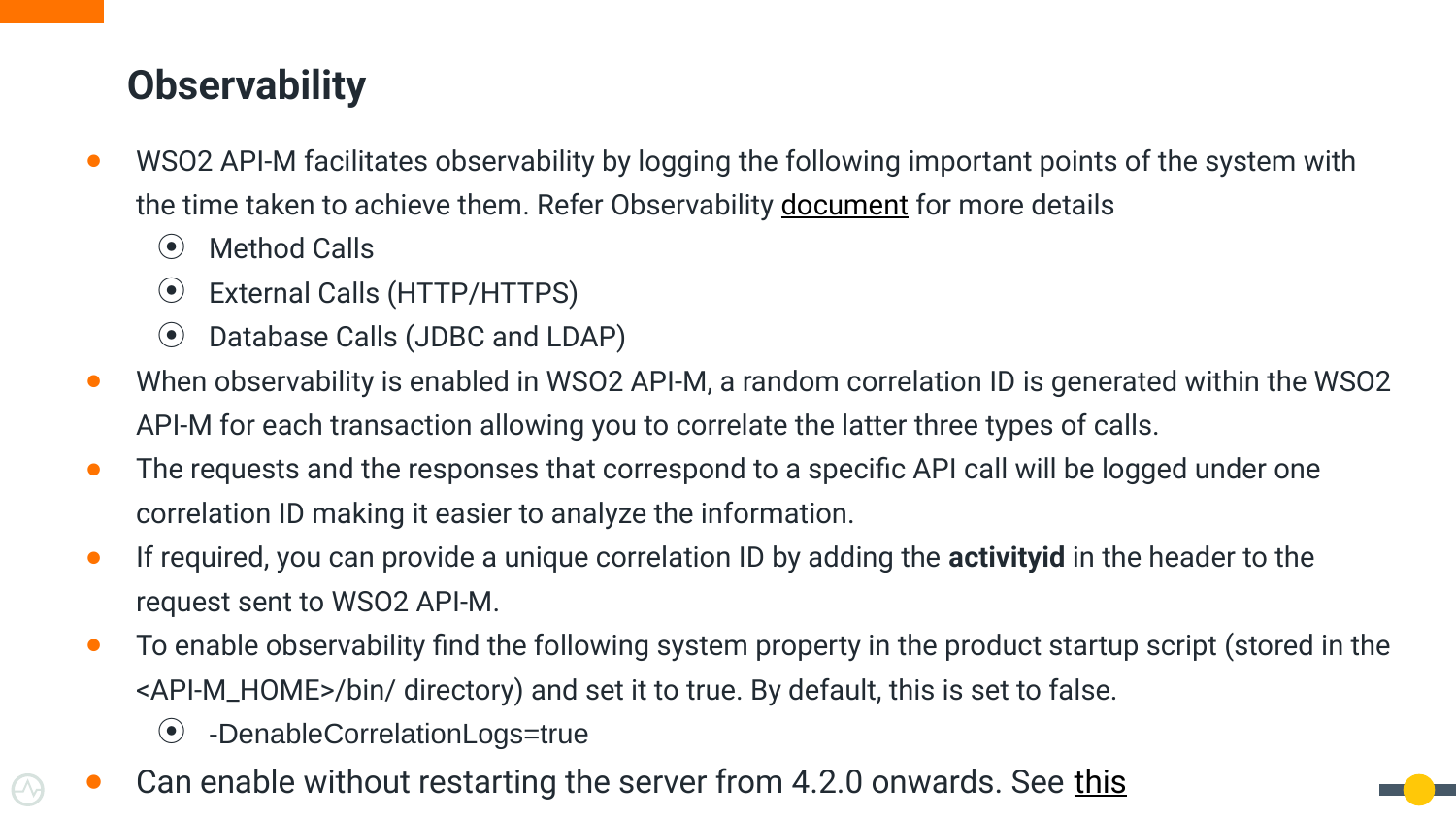

# Observability
WSO2 API-M facilitates observability by logging the following important points of the system with the time taken to achieve them. Refer Observability document for more details
Method Calls
External Calls (HTTP/HTTPS)
Database Calls (JDBC and LDAP)
When observability is enabled in WSO2 API-M, a random correlation ID is generated within the WSO2 API-M for each transaction allowing you to correlate the latter three types of calls.
The requests and the responses that correspond to a specific API call will be logged under one correlation ID making it easier to analyze the information.
If required, you can provide a unique correlation ID by adding the activityid in the header to the request sent to WSO2 API-M.
To enable observability find the following system property in the product startup script (stored in the <API-M_HOME>/bin/ directory) and set it to true. By default, this is set to false.
-DenableCorrelationLogs=true
Can enable without restarting the server from 4.2.0 onwards. See this